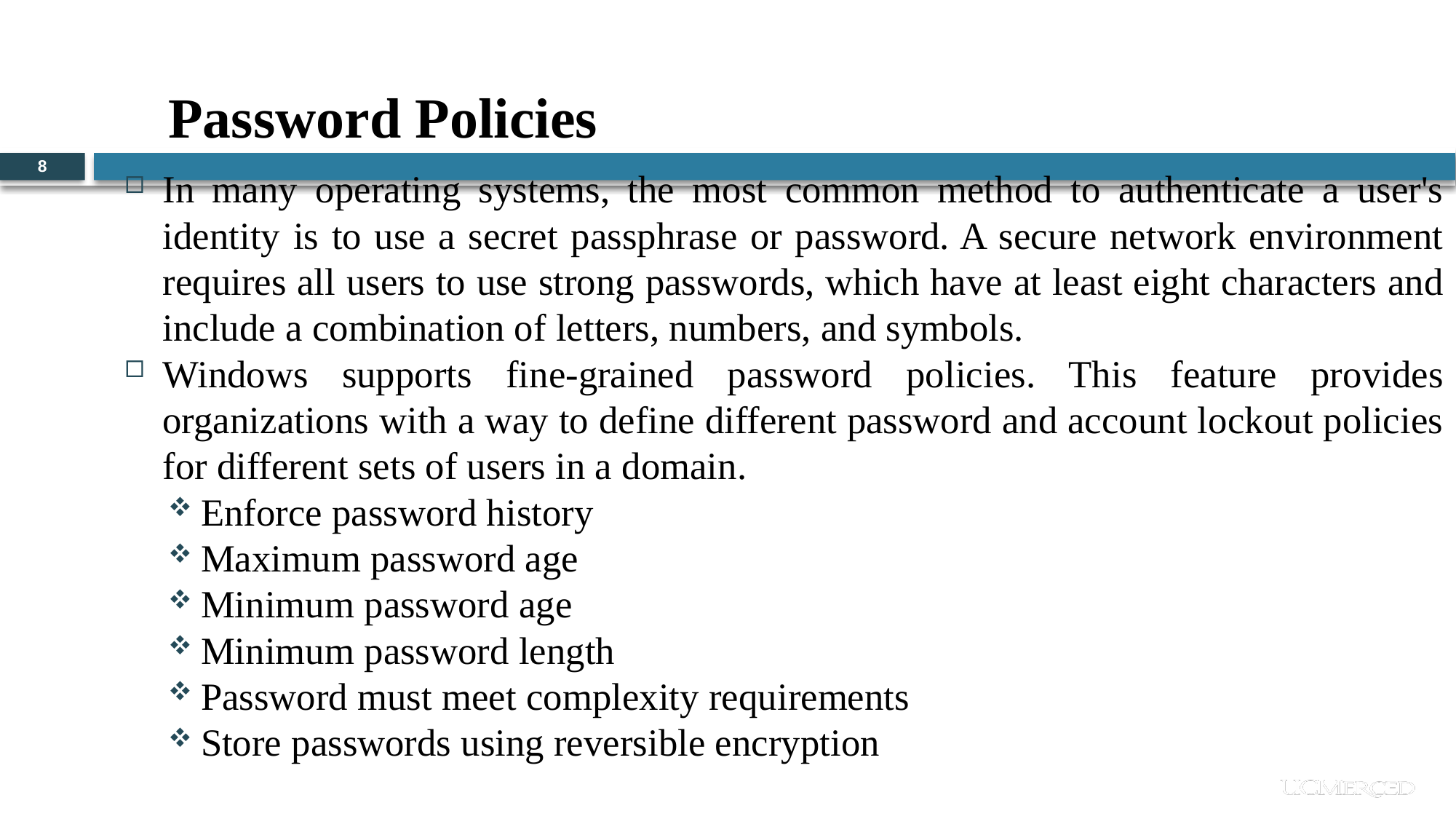

Password Policies
8
In many operating systems, the most common method to authenticate a user's identity is to use a secret passphrase or password. A secure network environment requires all users to use strong passwords, which have at least eight characters and include a combination of letters, numbers, and symbols.
Windows supports fine-grained password policies. This feature provides organizations with a way to define different password and account lockout policies for different sets of users in a domain.
Enforce password history
Maximum password age
Minimum password age
Minimum password length
Password must meet complexity requirements
Store passwords using reversible encryption